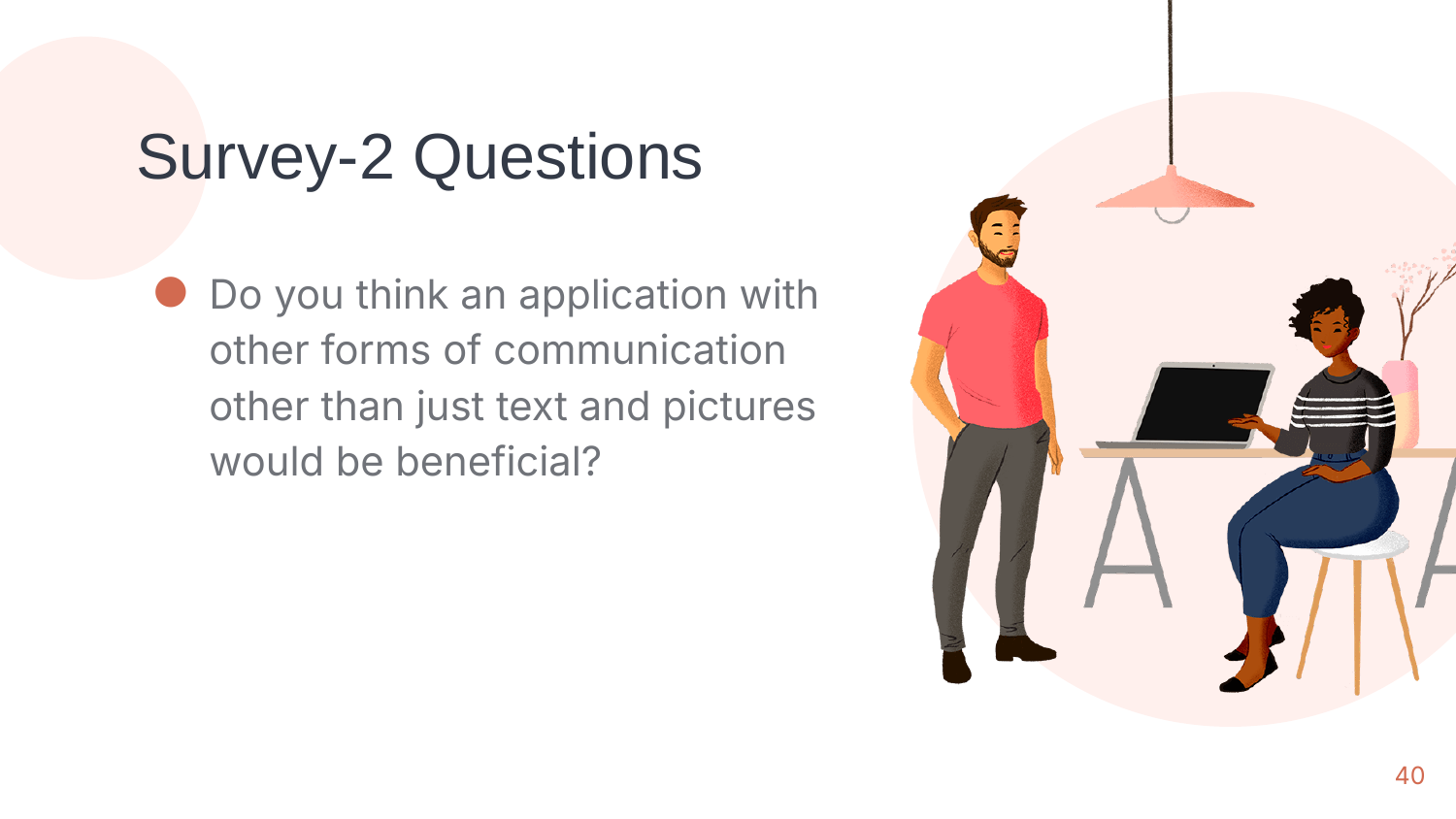

# Survey-2 Questions
Do you think an application with other forms of communication other than just text and pictures would be beneficial?

40